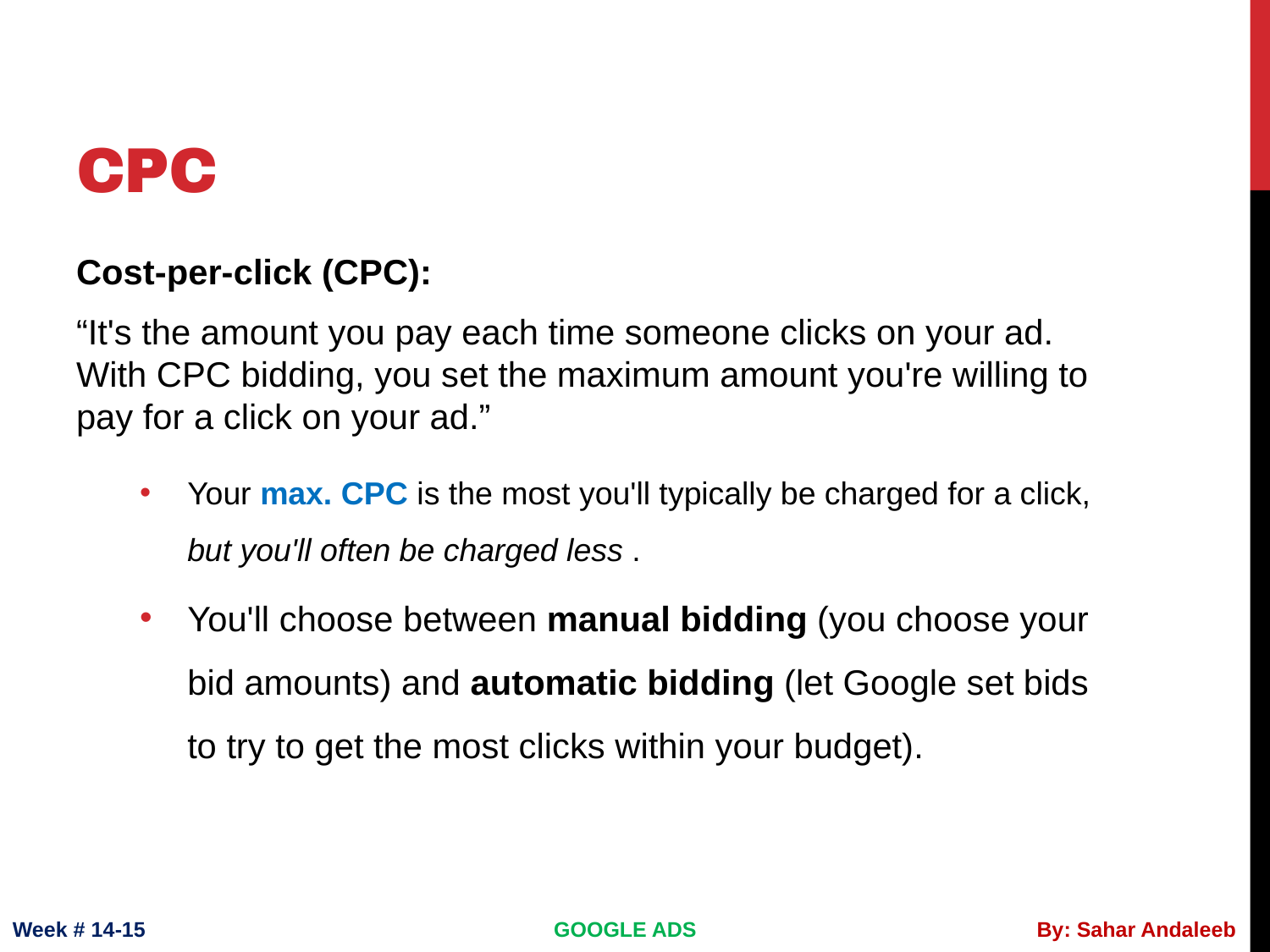

# cpc
Cost-per-click (CPC):
“It's the amount you pay each time someone clicks on your ad. With CPC bidding, you set the maximum amount you're willing to pay for a click on your ad.”
Your max. CPC is the most you'll typically be charged for a click, but you'll often be charged less .
You'll choose between manual bidding (you choose your bid amounts) and automatic bidding (let Google set bids to try to get the most clicks within your budget).

Week # 14-15
GOOGLE ADS
By: Sahar Andaleeb